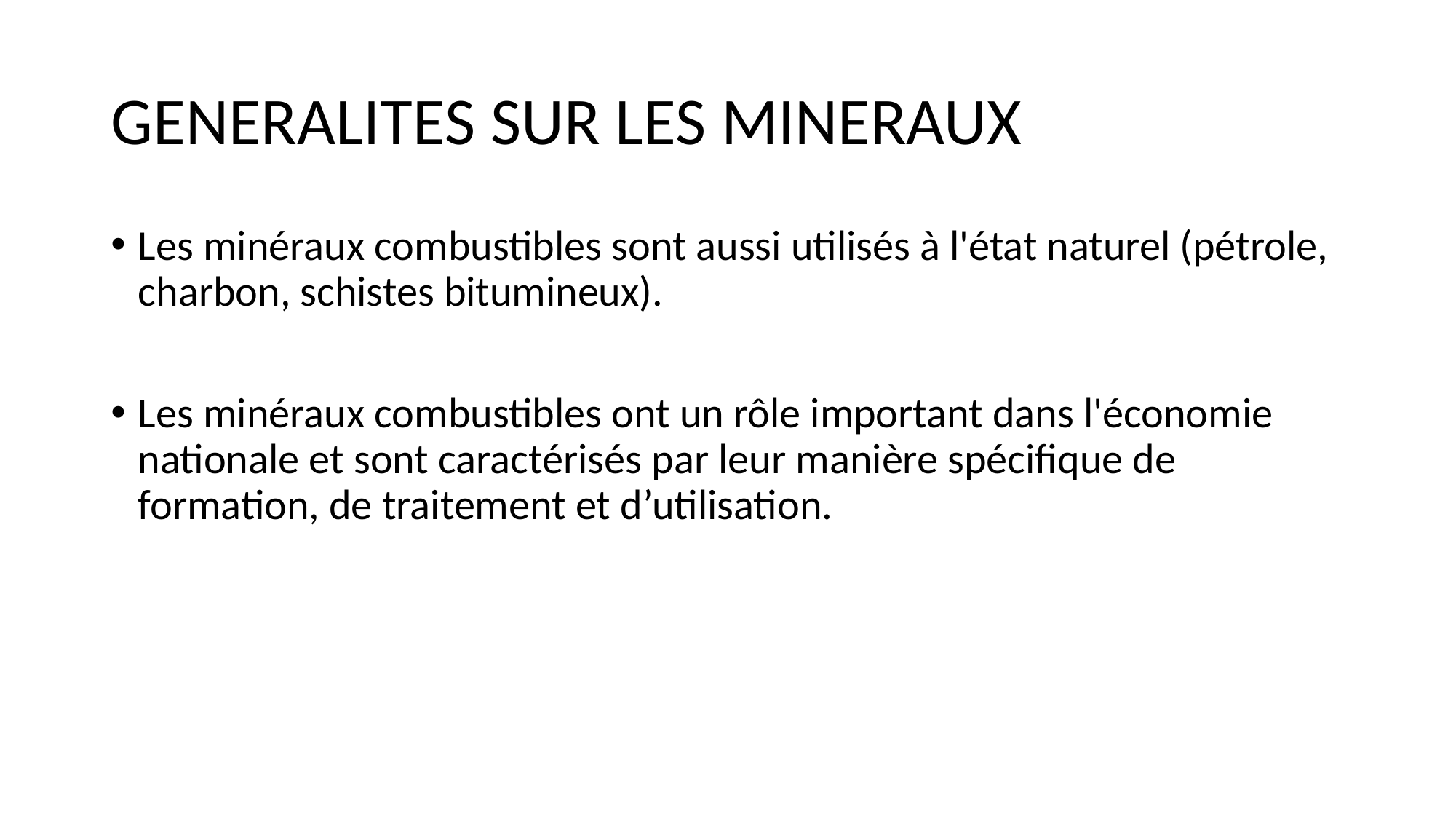

# GENERALITES SUR LES MINERAUX
Les minéraux combustibles sont aussi utilisés à l'état naturel (pétrole, charbon, schistes bitumineux).

Les minéraux combustibles ont un rôle important dans l'économie nationale et sont caractérisés par leur manière spécifique de formation, de traitement et d’utilisation.